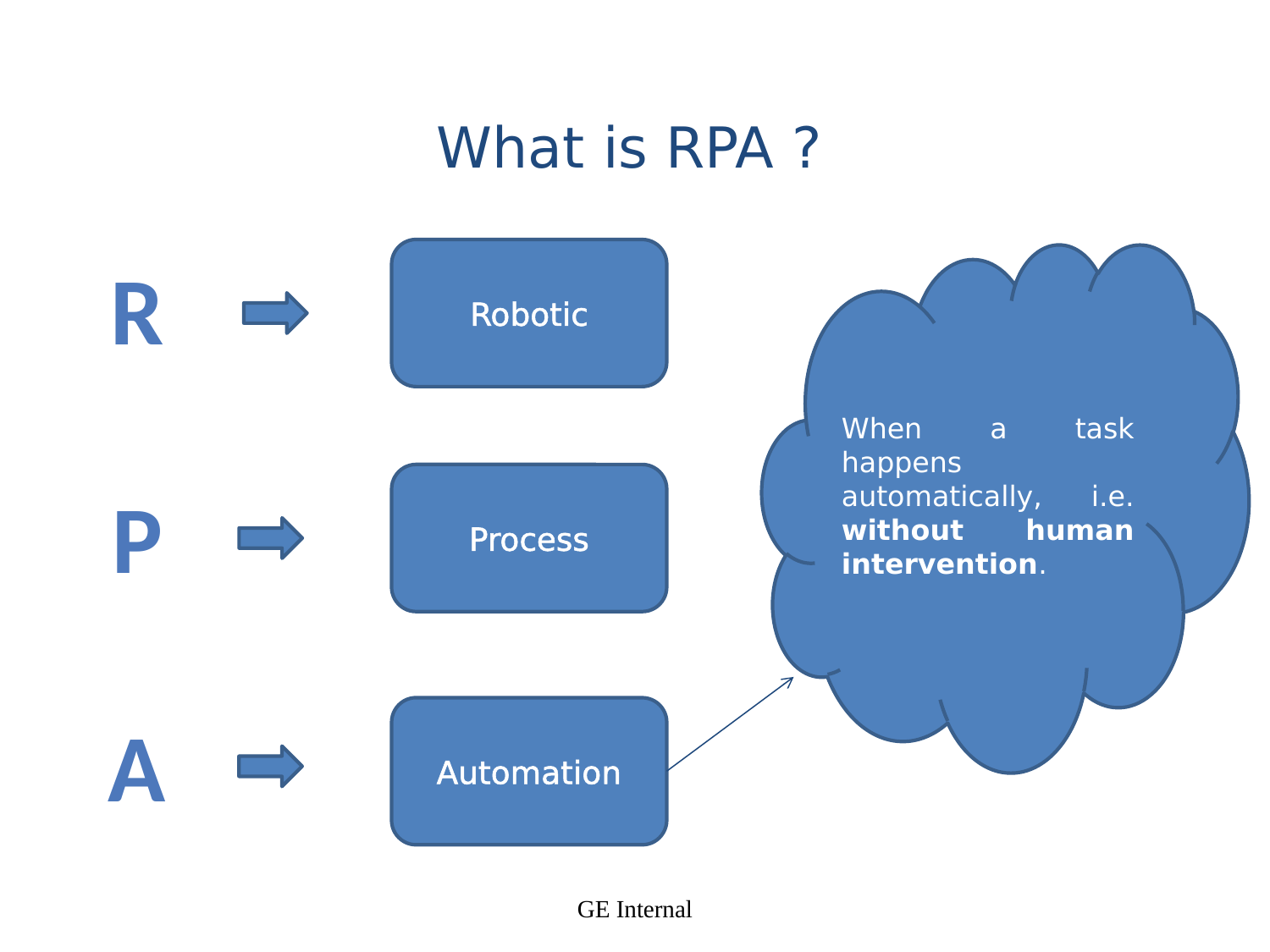

What is RPA ?
Robotic
R

P

A
When a task happens automatically, i.e. without human intervention.

Process

Automation

GE Internal